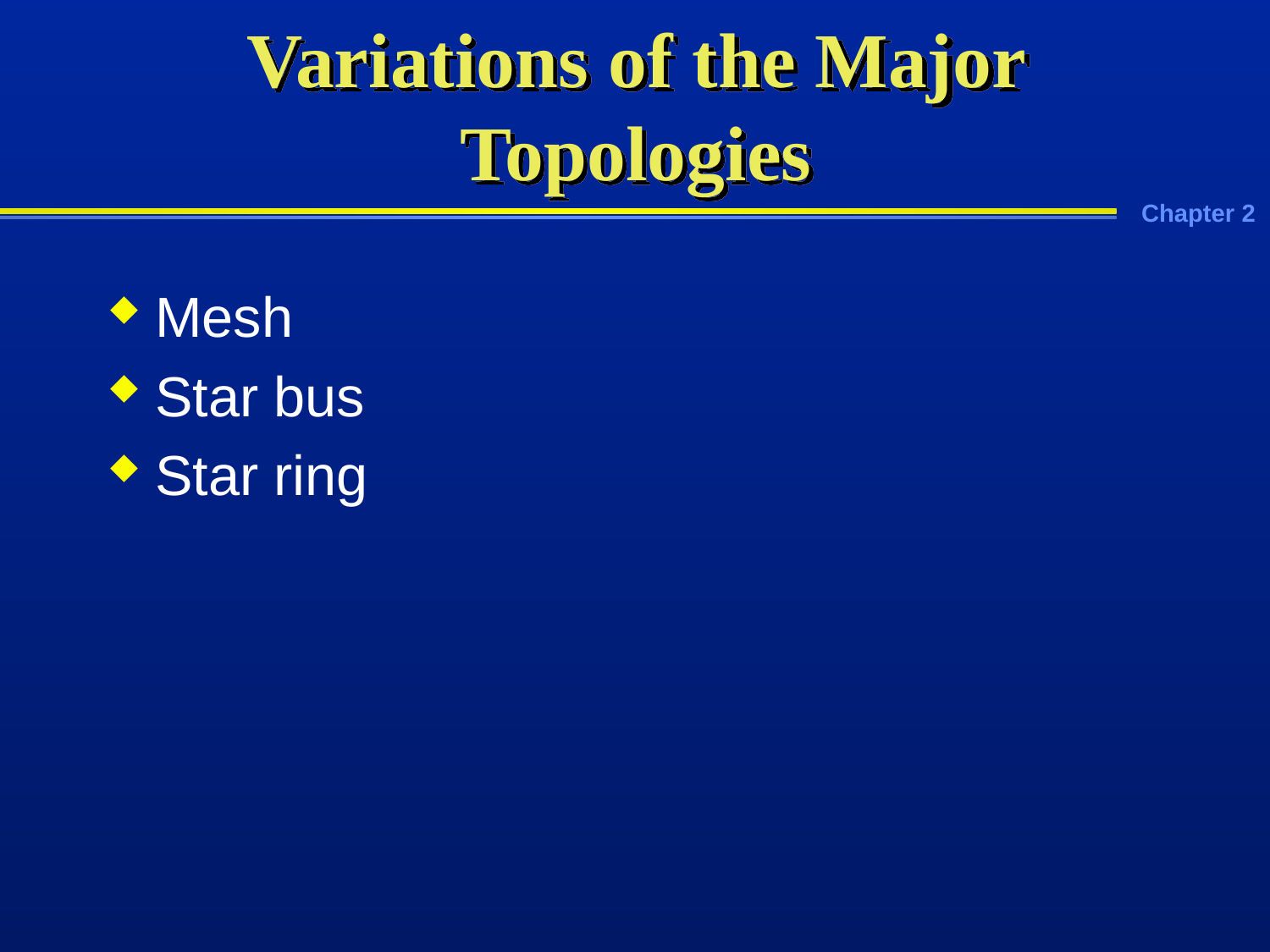

# Variations of the Major Topologies
Mesh
Star bus
Star ring